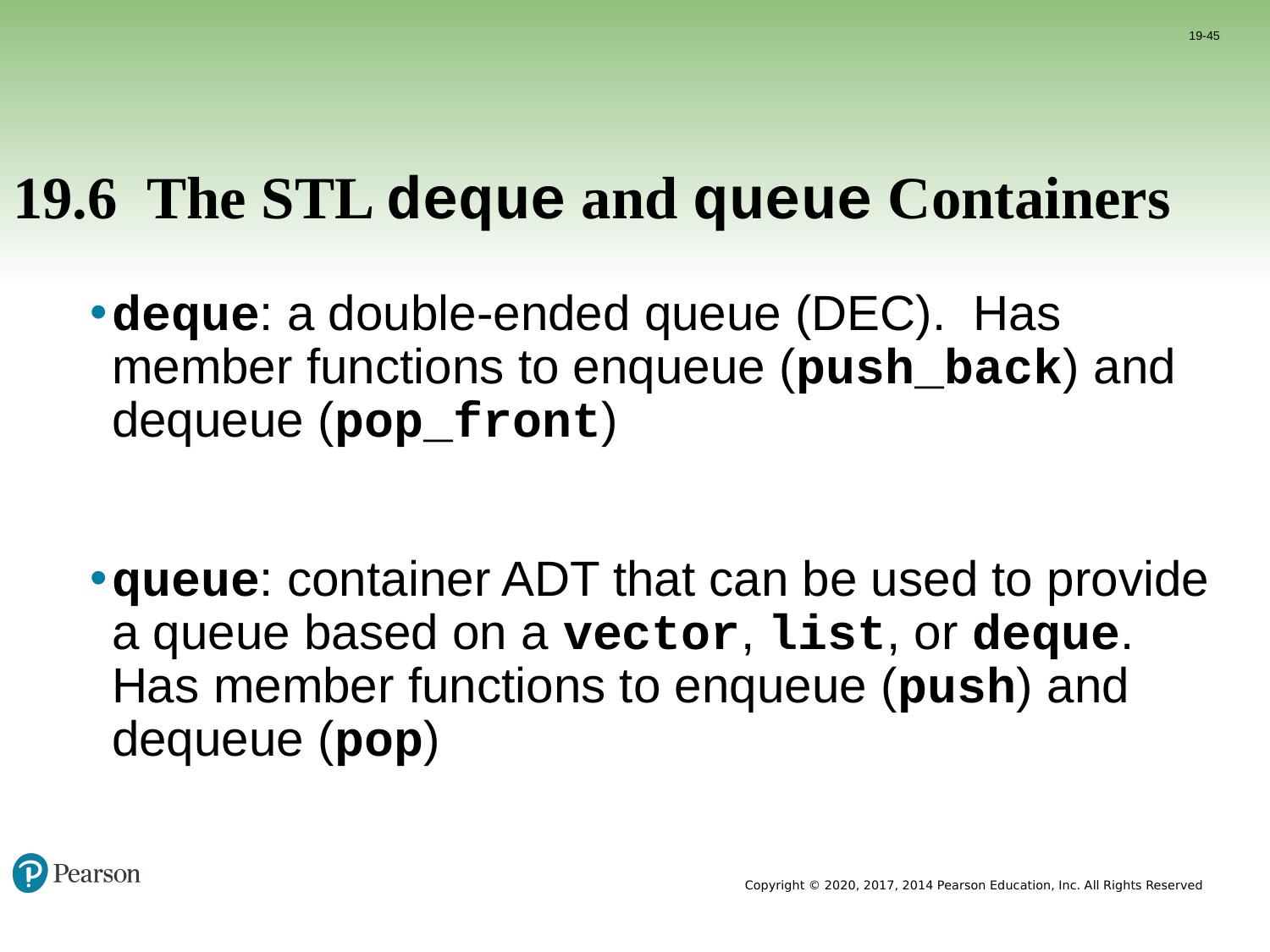

19-45
# 19.6  The STL deque and queue Containers
deque: a double-ended queue (DEC).  Has member functions to enqueue (push_back) and dequeue (pop_front)

queue: container ADT that can be used to provide a queue based on a vector, list, or deque.  Has member functions to enqueue (push) and dequeue (pop)